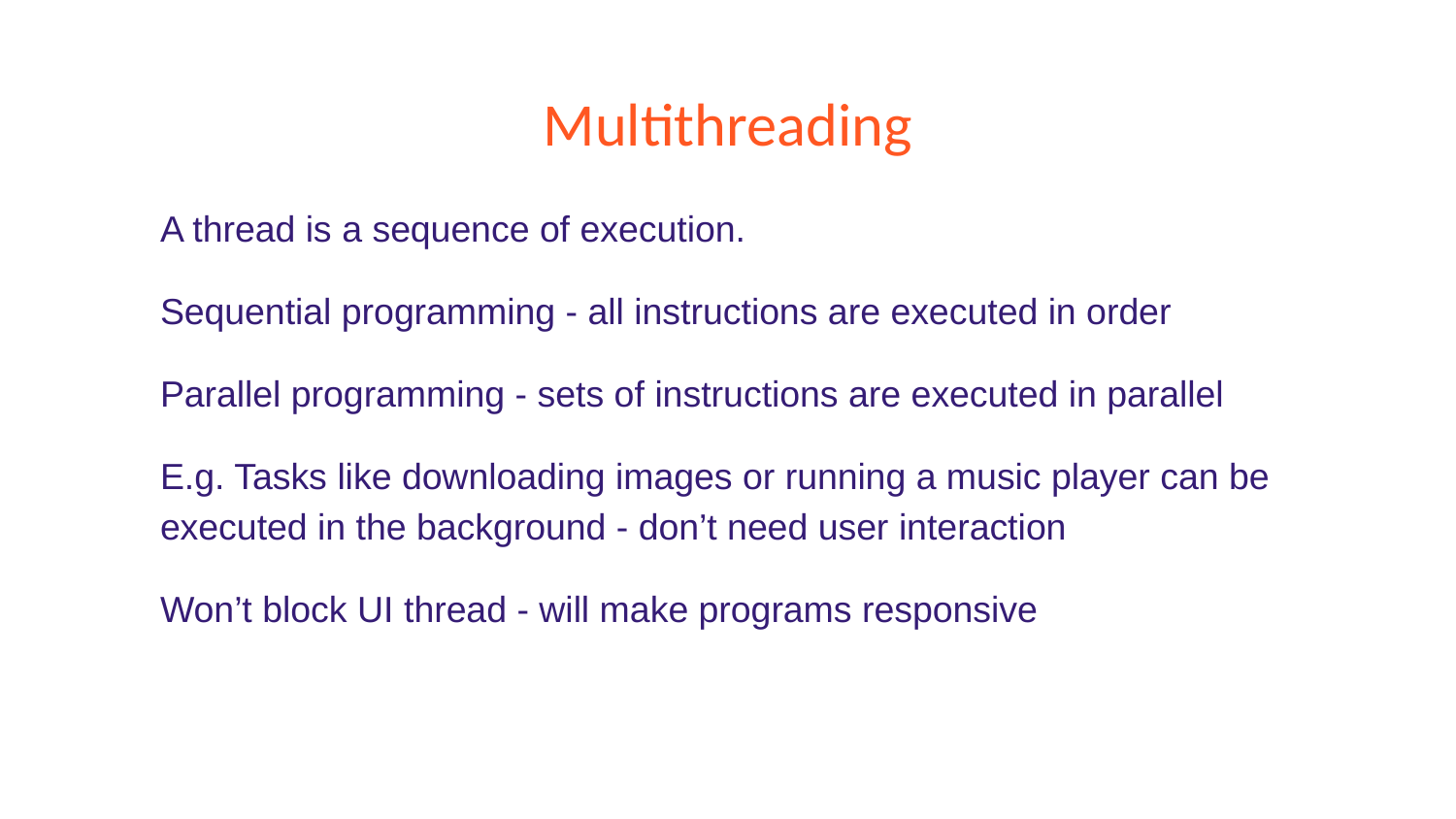

# Multithreading
A thread is a sequence of execution.
Sequential programming - all instructions are executed in order
Parallel programming - sets of instructions are executed in parallel
E.g. Tasks like downloading images or running a music player can be executed in the background - don’t need user interaction
Won’t block UI thread - will make programs responsive